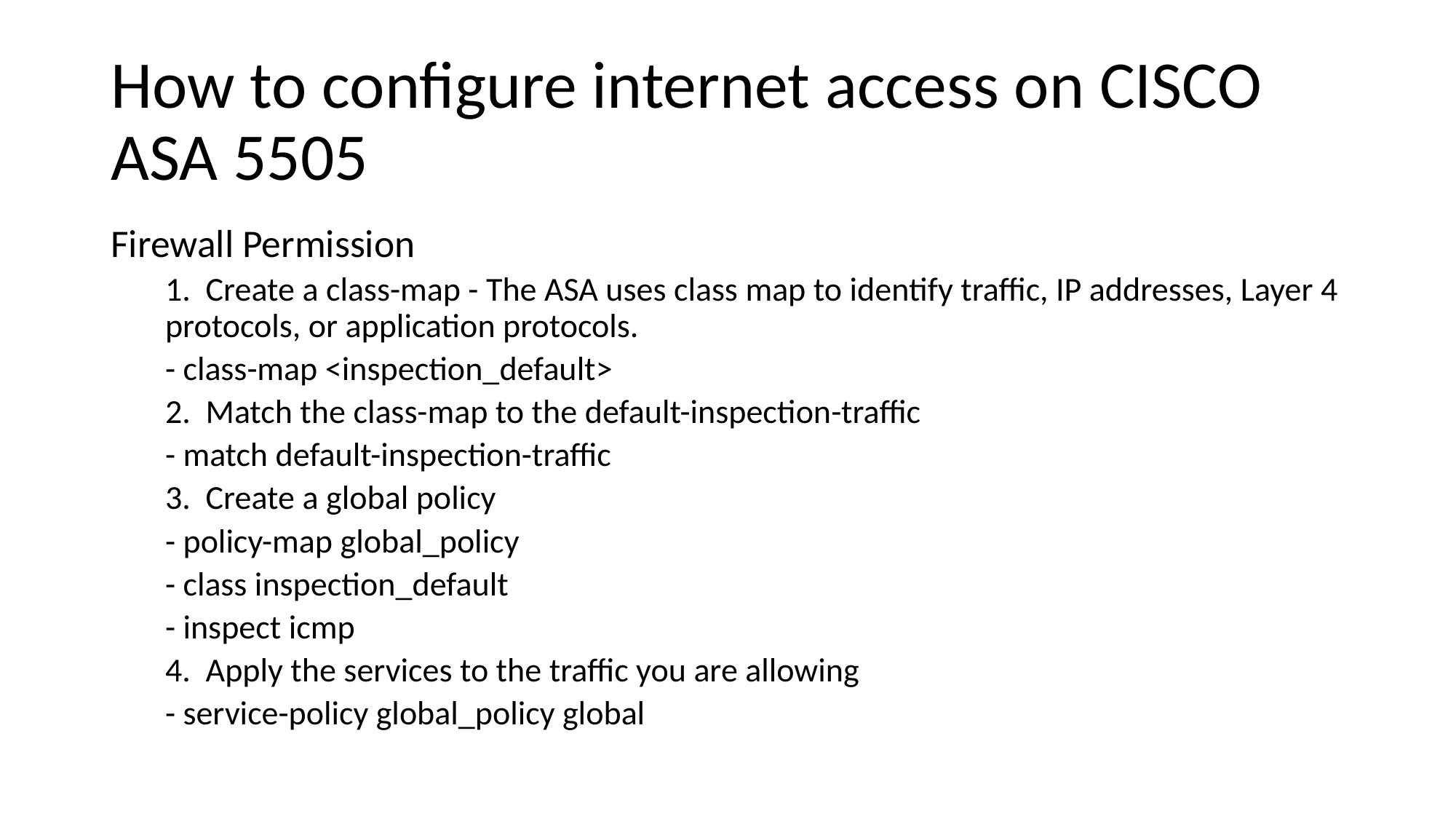

# How to configure internet access on CISCO ASA 5505
Firewall Permission
1.  Create a class-map - The ASA uses class map to identify traffic, IP addresses, Layer 4 protocols, or application protocols.
	- class-map <inspection_default>
2.  Match the class-map to the default-inspection-traffic
	- match default-inspection-traffic
3.  Create a global policy
	- policy-map global_policy
	- class inspection_default
	- inspect icmp
4.  Apply the services to the traffic you are allowing
	- service-policy global_policy global